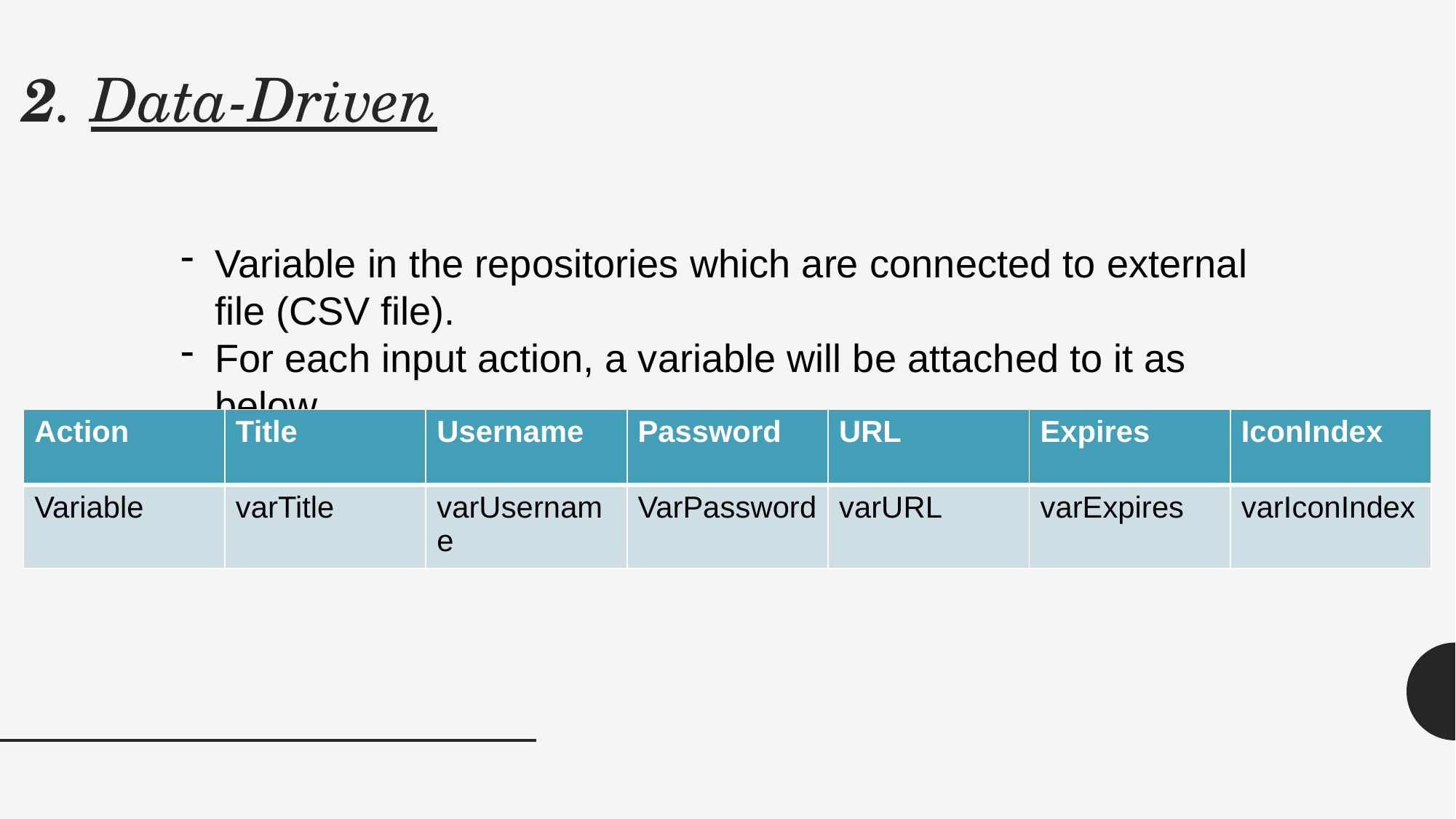

2. Data-Driven
Variable in the repositories which are connected to external file (CSV file).
For each input action, a variable will be attached to it as below
| Action | Title | Username | Password | URL | Expires | IconIndex |
| --- | --- | --- | --- | --- | --- | --- |
| Variable | varTitle | varUsername | VarPassword | varURL | varExpires | varIconIndex |